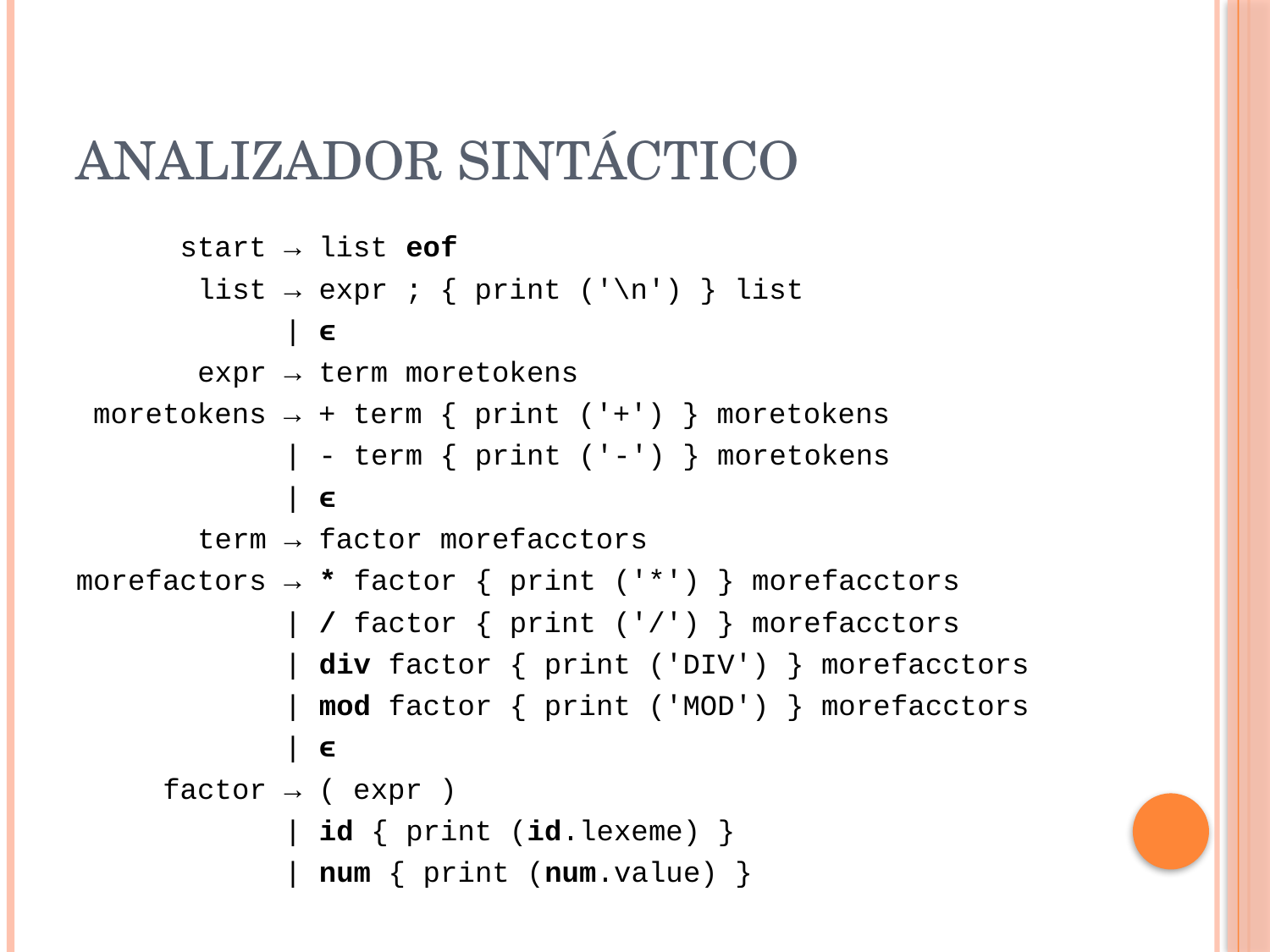

# Analizador Sintáctico
      start → list eof
       list → expr ; { print ('\n') } list
            | ϵ
       expr → term moretokens
 moretokens → + term { print ('+') } moretokens
            | - term { print ('-') } moretokens
            | ϵ
       term → factor morefacctors
morefactors → * factor { print ('*') } morefacctors
            | / factor { print ('/') } morefacctors
            | div factor { print ('DIV') } morefacctors
            | mod factor { print ('MOD') } morefacctors
            | ϵ
     factor → ( expr )
            | id { print (id.lexeme) }
            | num { print (num.value) }